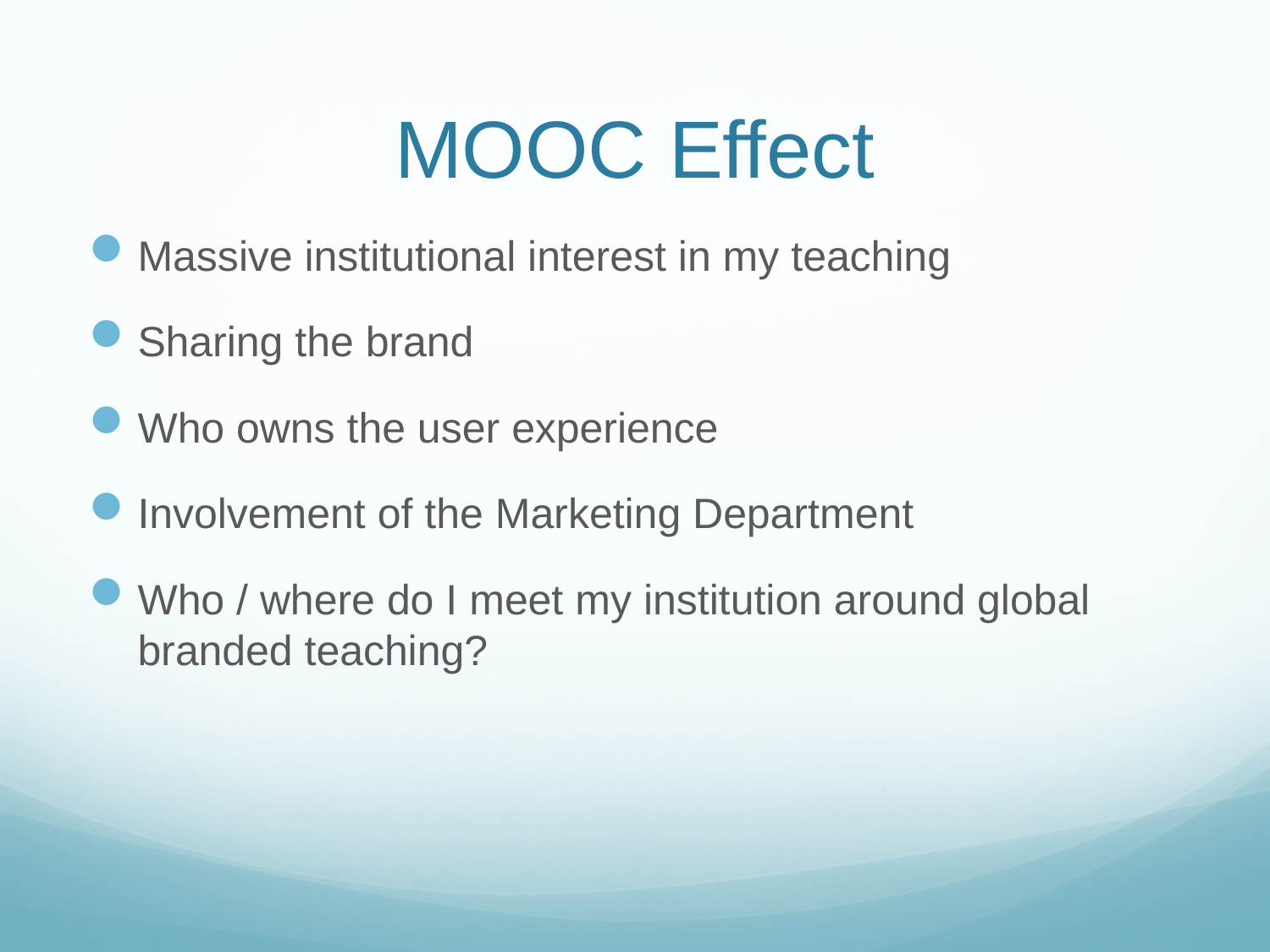

# MOOC Effect
Massive institutional interest in my teaching
Sharing the brand
Who owns the user experience
Involvement of the Marketing Department
Who / where do I meet my institution around global branded teaching?